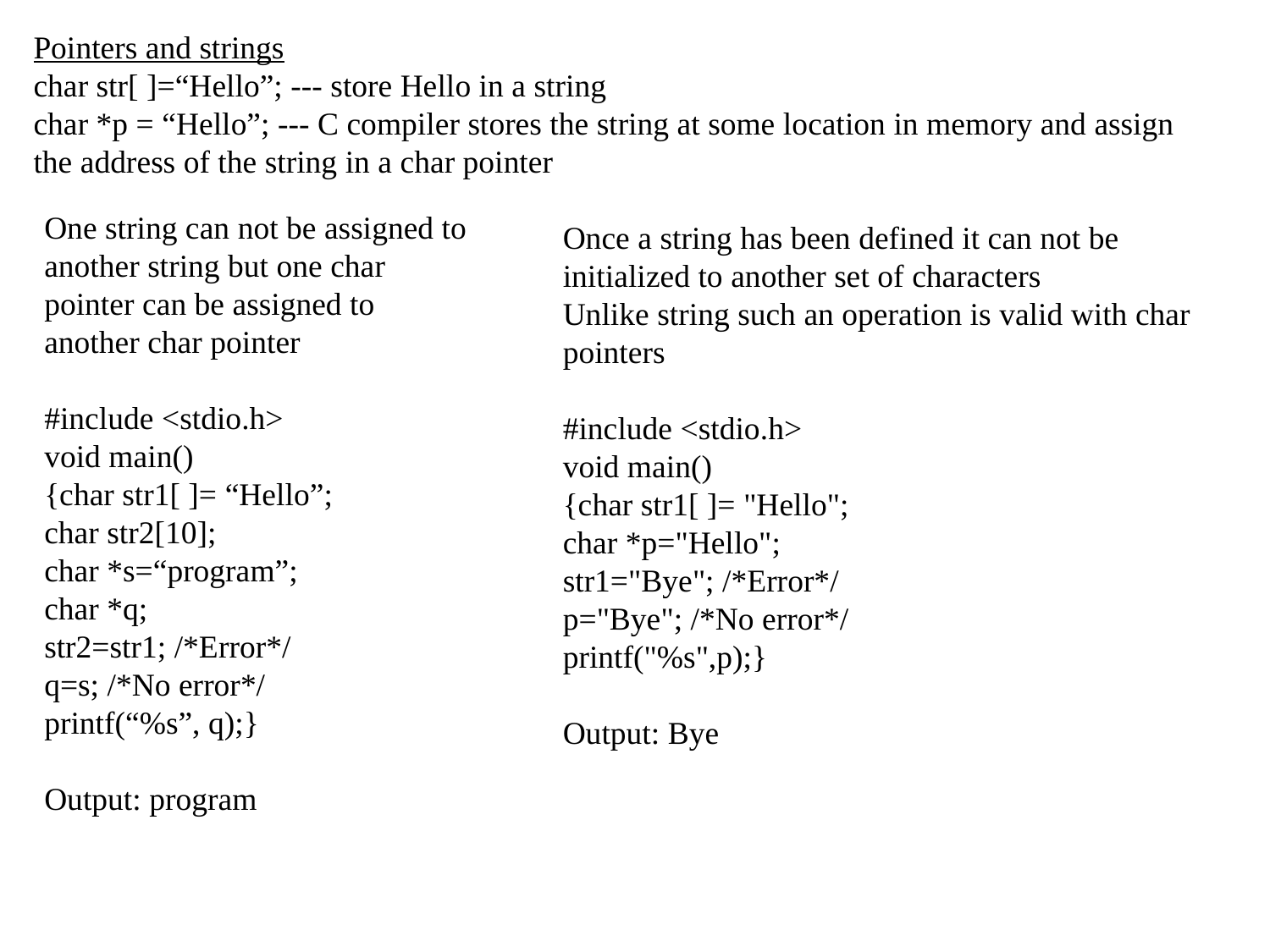

Pointers and strings
char str[ ]=“Hello”; --- store Hello in a string
char *p = “Hello”; --- C compiler stores the string at some location in memory and assign the address of the string in a char pointer
One string can not be assigned to another string but one char pointer can be assigned to another char pointer

#include <stdio.h>
void main()
{char str1[ ]= “Hello”;
char str2[10];
char *s=“program”;
char *q;
str2=str1; /*Error*/
q=s; /*No error*/
printf(“%s”, q);}

Output: program
Once a string has been defined it can not be initialized to another set of characters
Unlike string such an operation is valid with char pointers

#include <stdio.h>
void main()
{char str1[ ]= "Hello";
char *p="Hello";
str1="Bye"; /*Error*/
p="Bye"; /*No error*/
printf("%s",p);}

Output: Bye